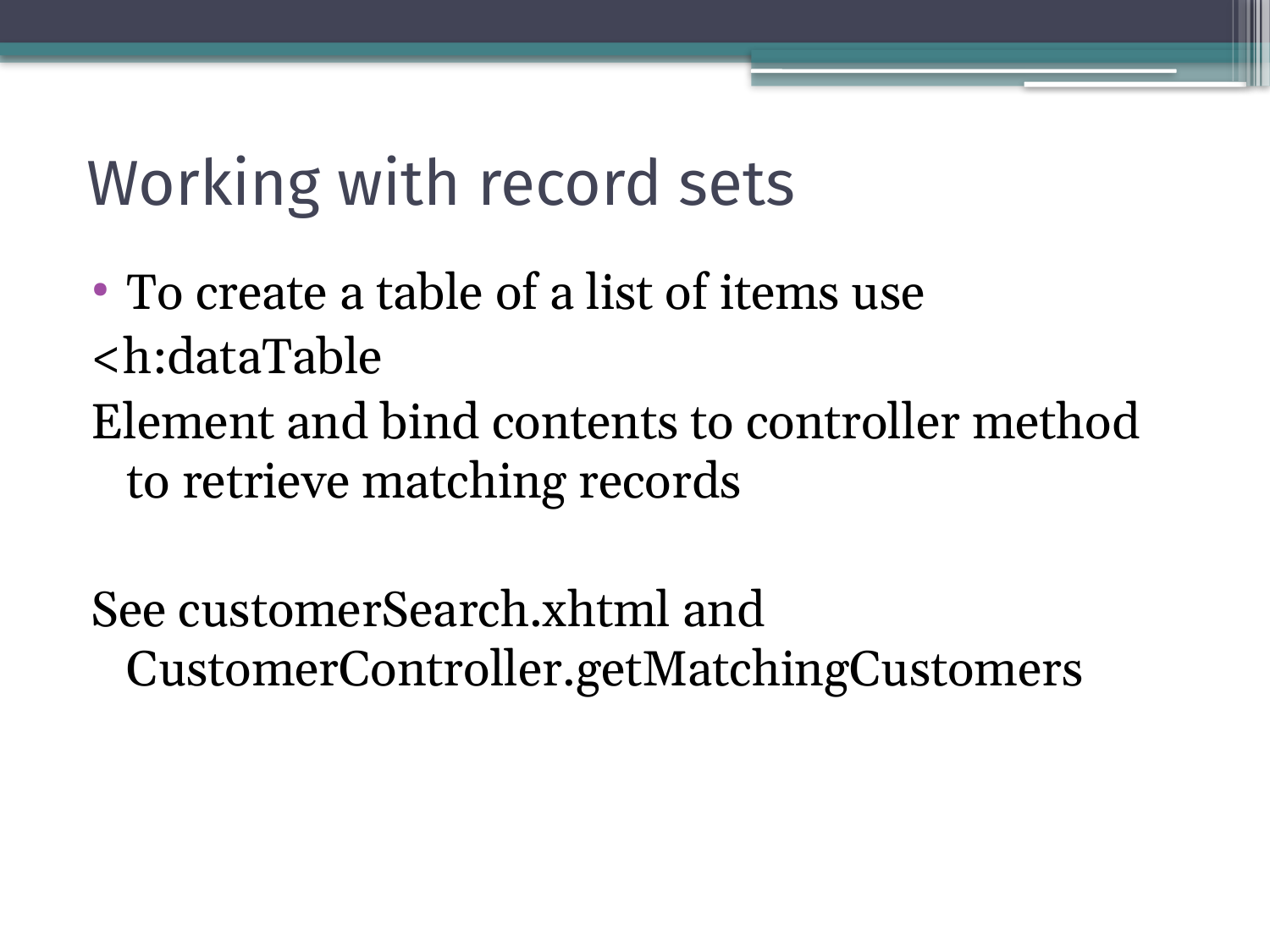

# Working with record sets
To create a table of a list of items use
<h:dataTable
Element and bind contents to controller method to retrieve matching records

See customerSearch.xhtml and CustomerController.getMatchingCustomers